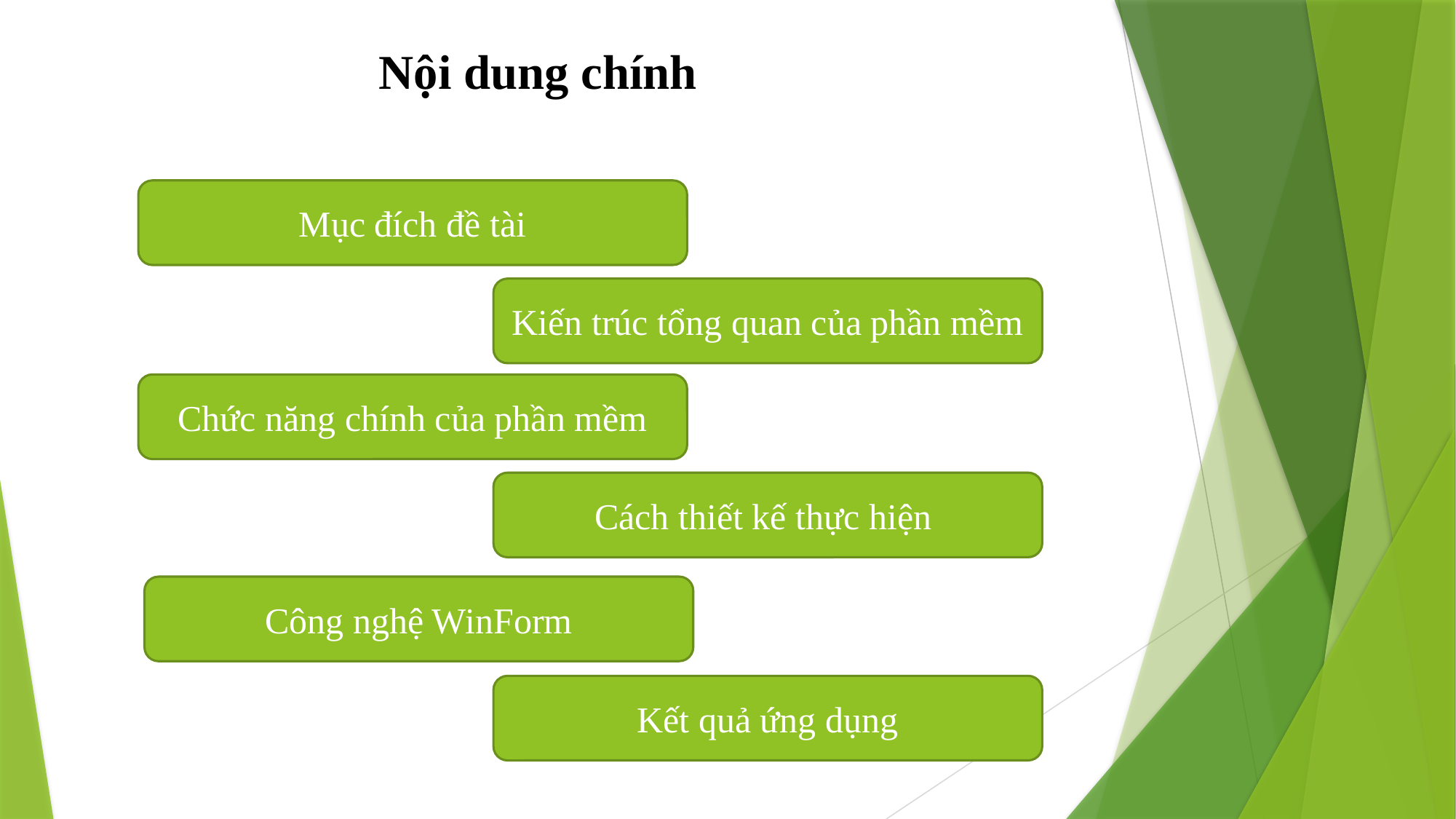

Nội dung chính
Mục đích đề tài
Kiến trúc tổng quan của phần mềm
Chức năng chính của phần mềm
Cách thiết kế thực hiện
Công nghệ WinForm
Kết quả ứng dụng